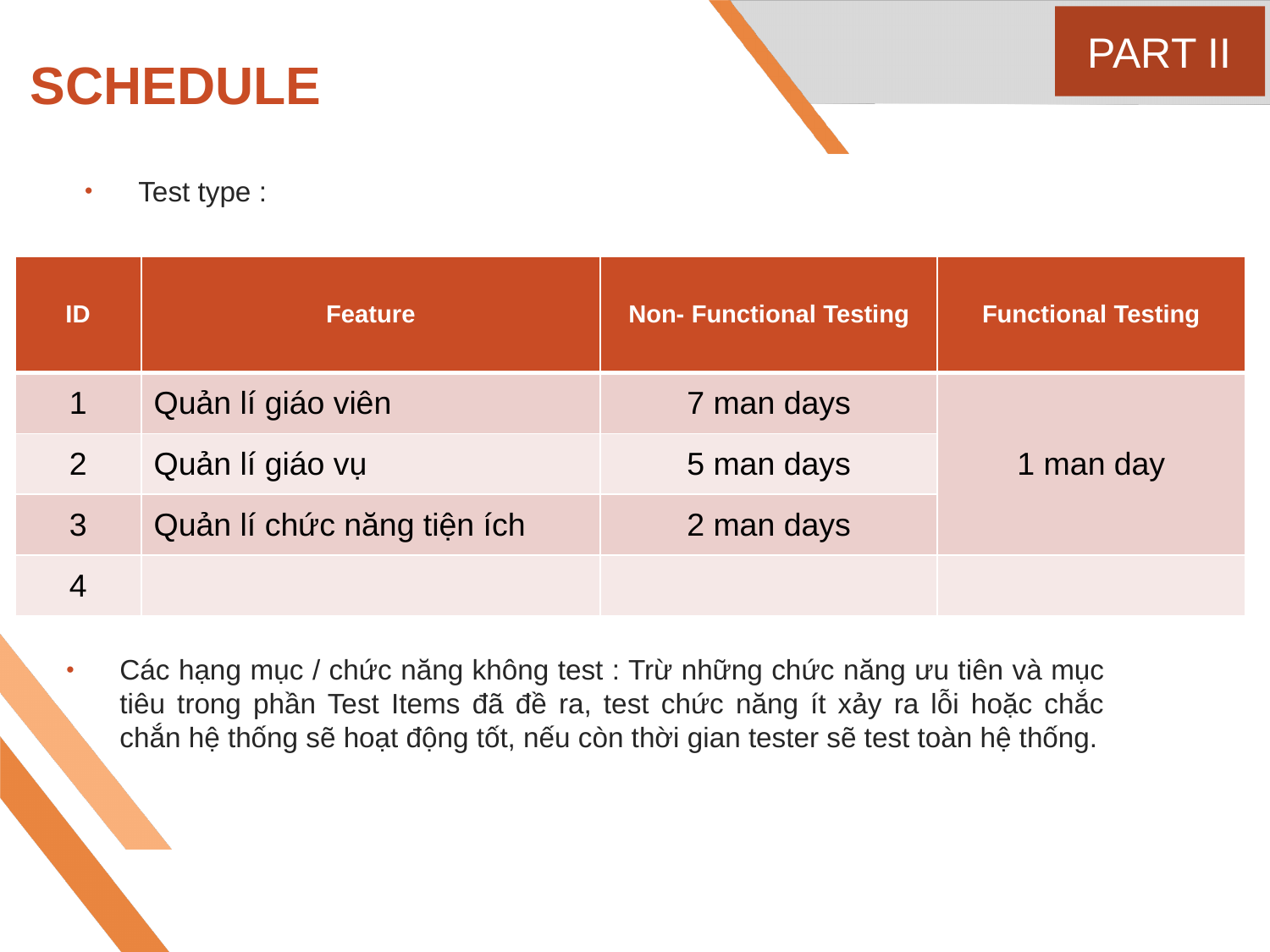

PART II
# SCHEDULE
Test type :

| ID | Feature | Non- Functional Testing | Functional Testing |
| --- | --- | --- | --- |
| 1 | Quản lí giáo viên | 7 man days | 1 man day |
| 2 | Quản lí giáo vụ | 5 man days |  |
| 3 | Quản lí chức năng tiện ích | 2 man days |  |
| 4 |  |  |  |

Các hạng mục / chức năng không test : Trừ những chức năng ưu tiên và mục tiêu trong phần Test Items đã đề ra, test chức năng ít xảy ra lỗi hoặc chắc chắn hệ thống sẽ hoạt động tốt, nếu còn thời gian tester sẽ test toàn hệ thống.